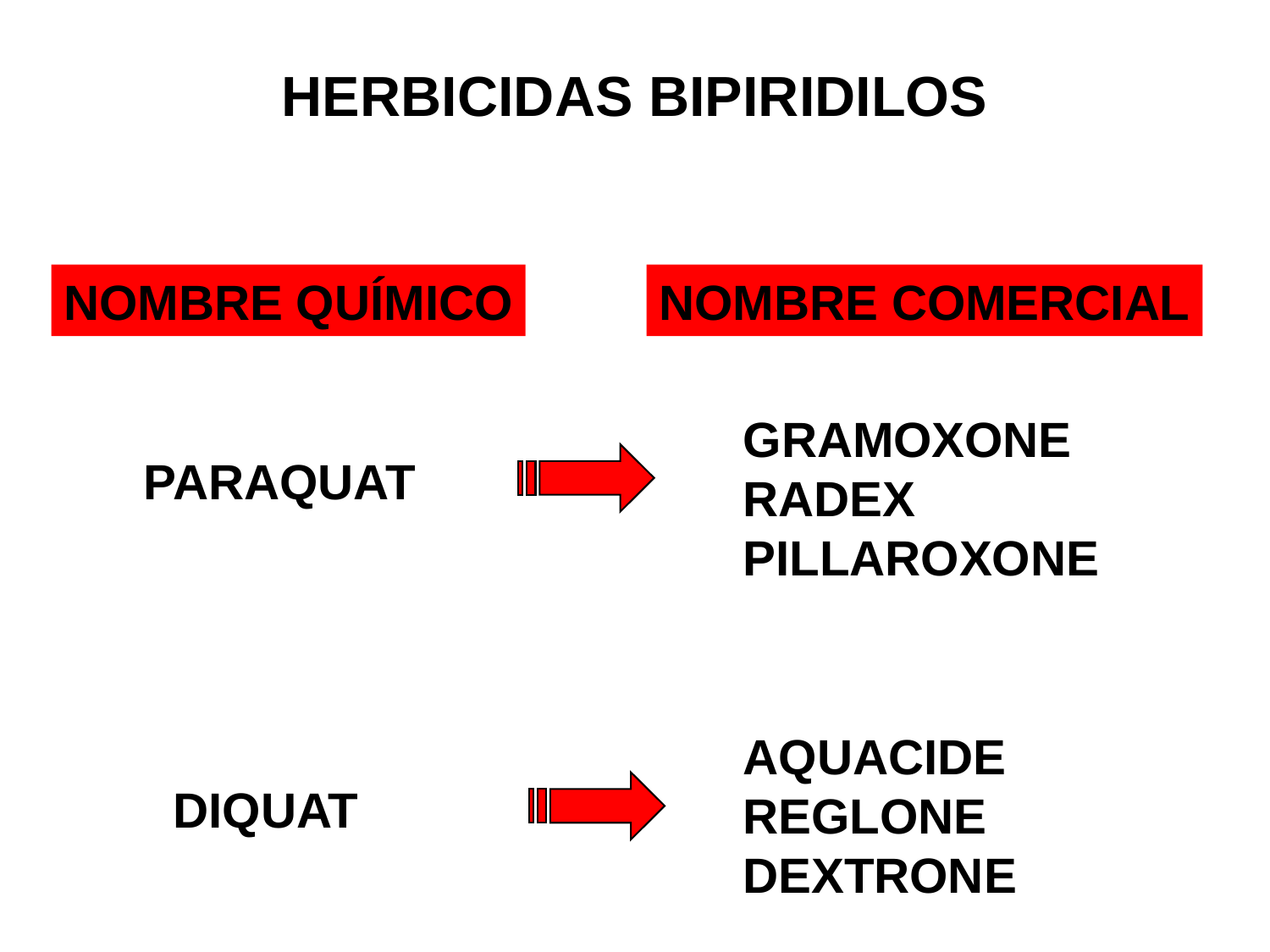

# HERBICIDAS BIPIRIDILOS
NOMBRE QUÍMICO
NOMBRE COMERCIAL
GRAMOXONE
RADEX
PILLAROXONE
PARAQUAT

AQUACIDE
REGLONE
DEXTRONE
DIQUAT